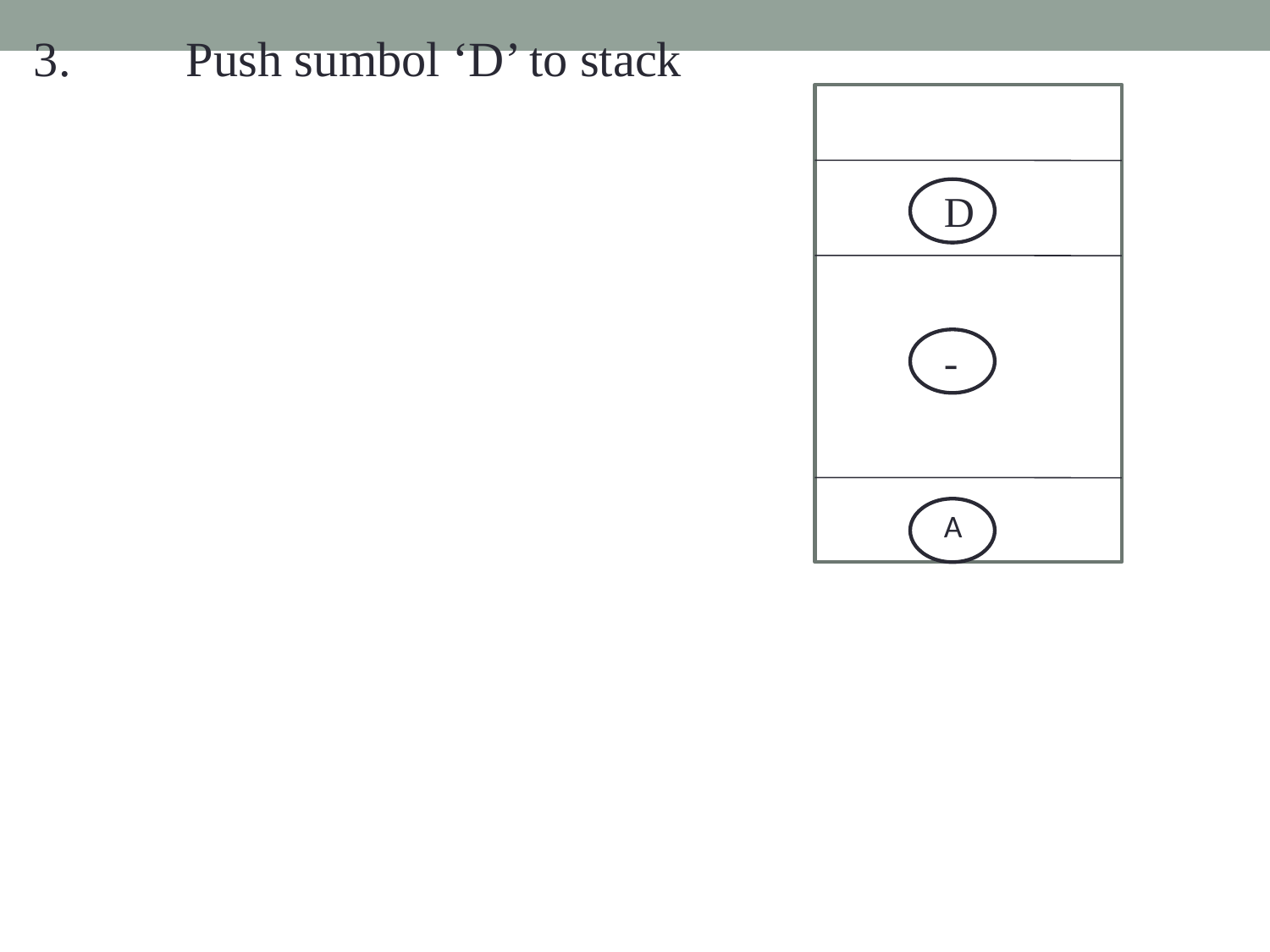

3.	Push sumbol ‘D’ to stack

D

-

A